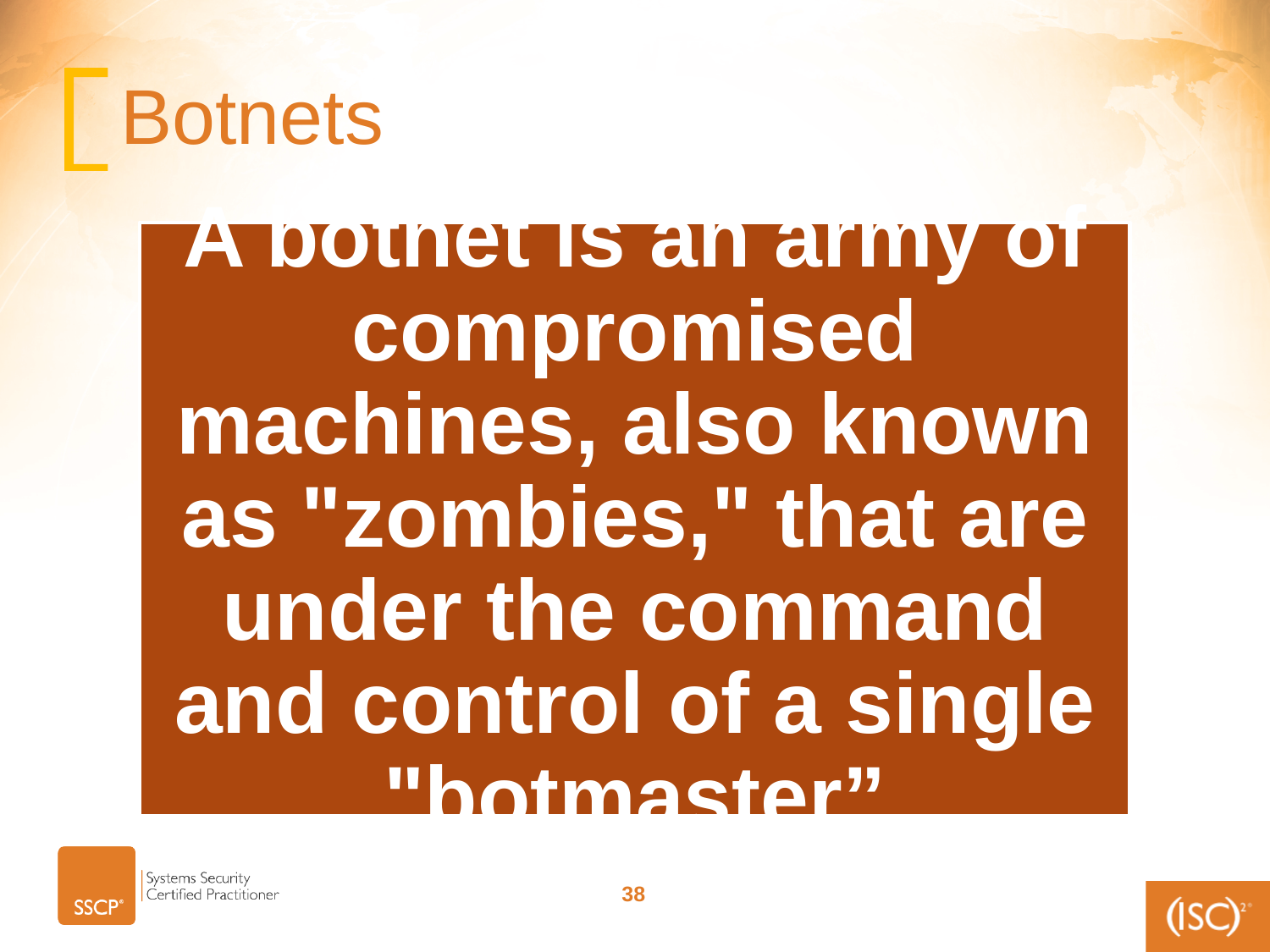

# Botnets
A botnet is an army of compromised machines, also known as "zombies," that are under the command and control of a single "botmaster”